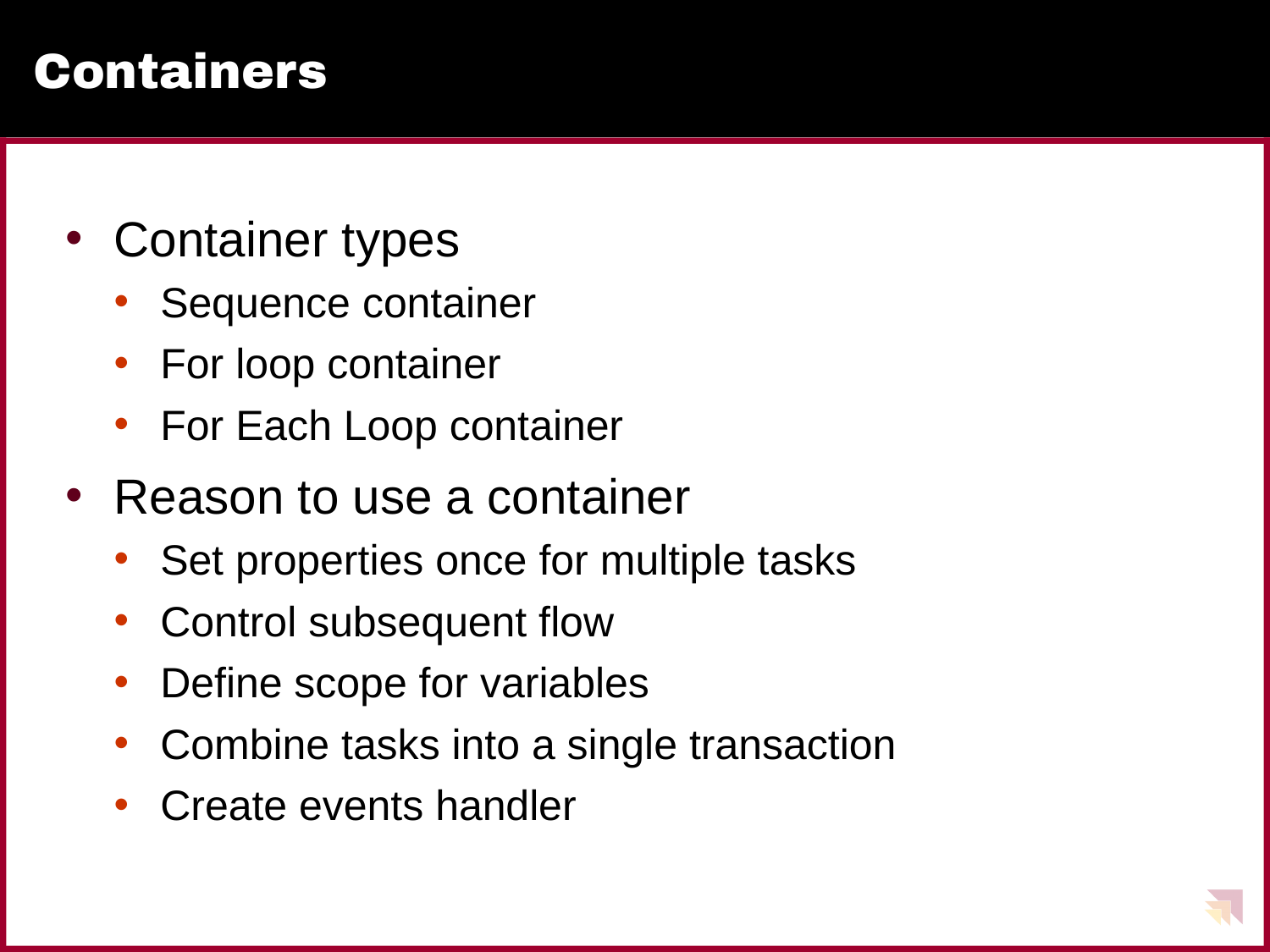

# Containers
Container types
Sequence container
For loop container
For Each Loop container
Reason to use a container
Set properties once for multiple tasks
Control subsequent flow
Define scope for variables
Combine tasks into a single transaction
Create events handler